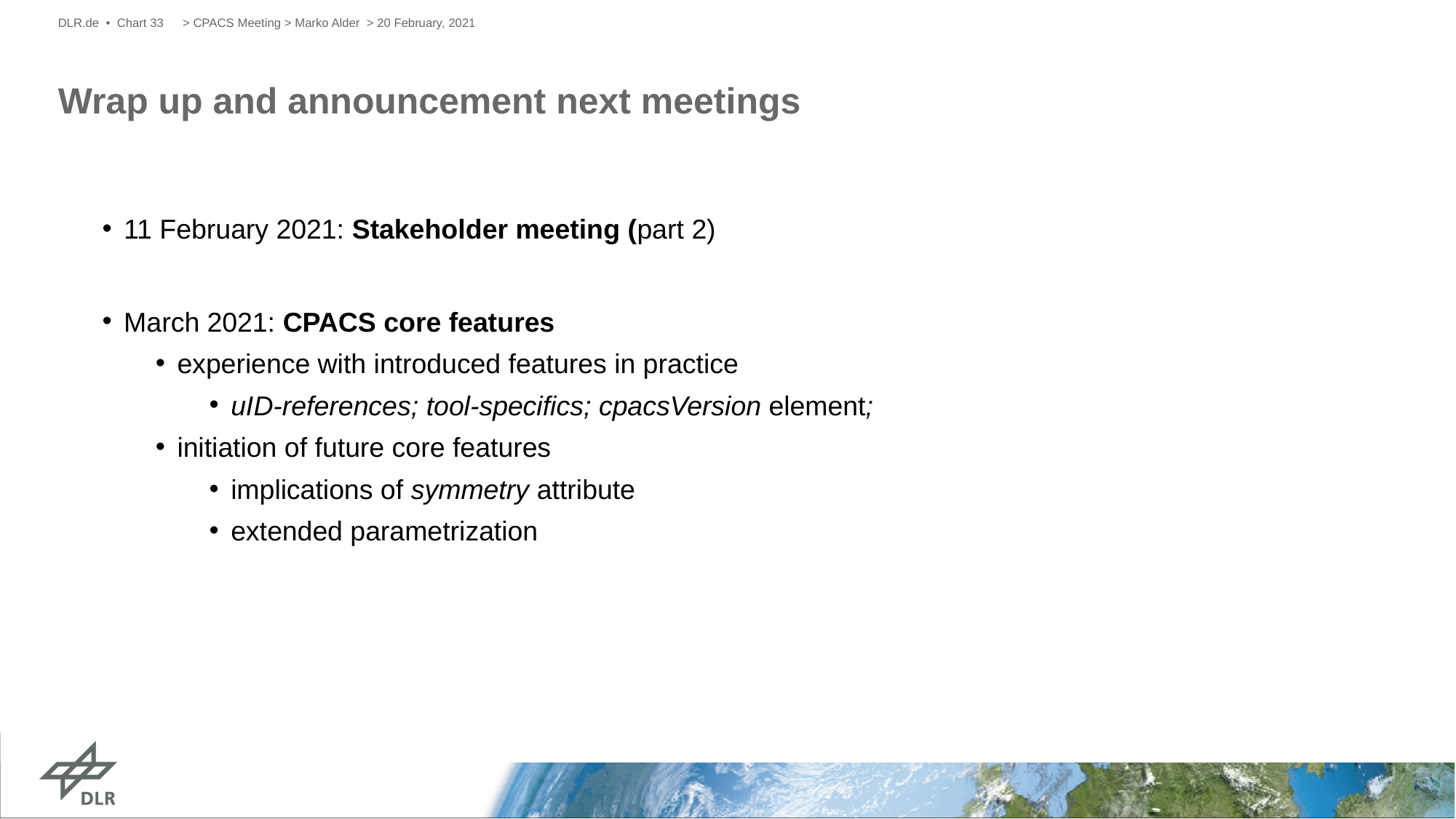

DLR.de  •  Chart 33
> CPACS Meeting > Marko Alder  > 20 February, 2021
# Wrap up and announcement next meetings
11 February 2021: Stakeholder meeting (part 2)

March 2021: CPACS core features
experience with introduced features in practice
uID-references; tool-specifics; cpacsVersion element;
initiation of future core features
implications of symmetry attribute
extended parametrization